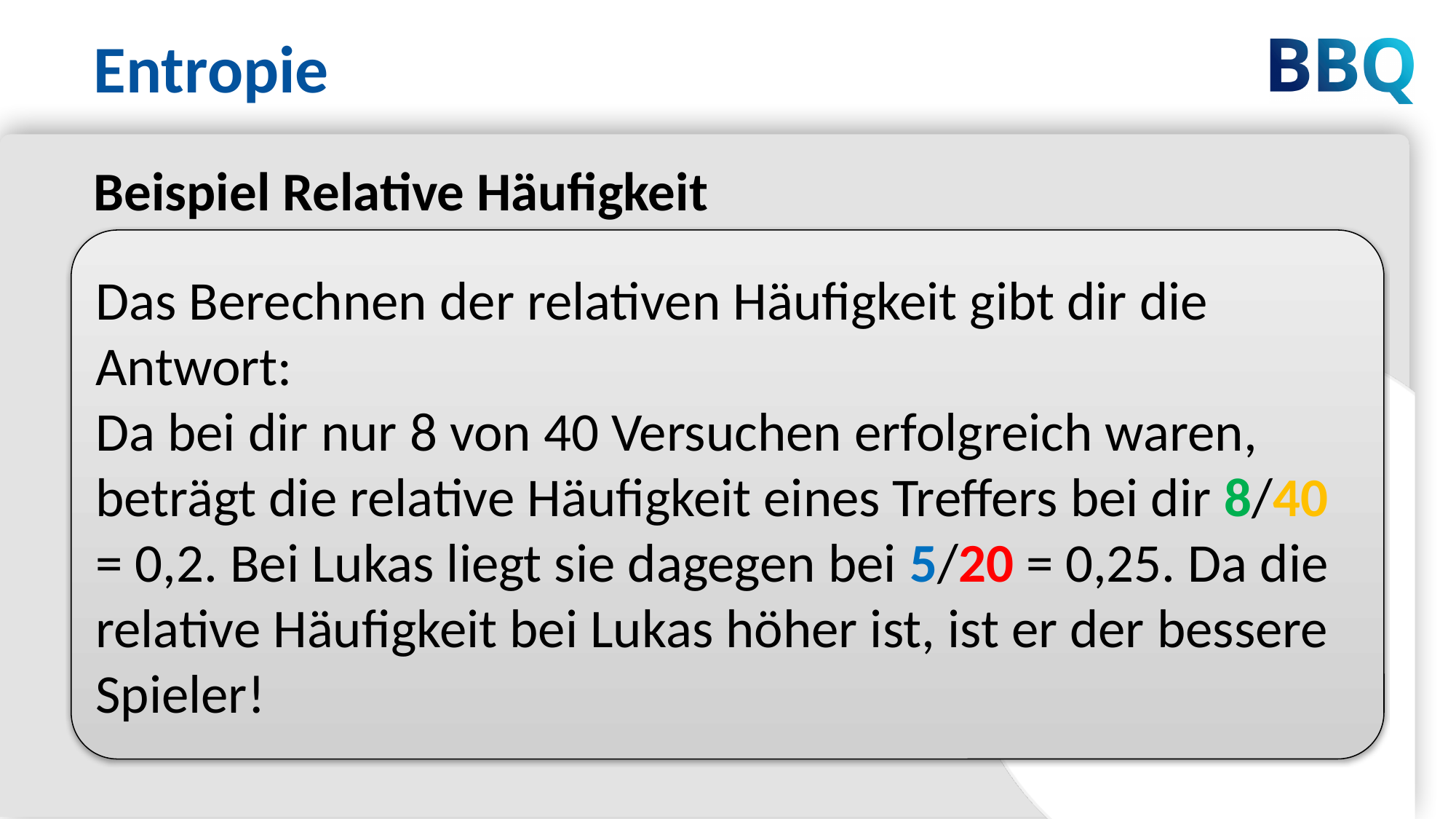

Entropie
Beispiel Relative Häufigkeit
Das Berechnen der relativen Häufigkeit gibt dir die Antwort:
Da bei dir nur 8 von 40 Versuchen erfolgreich waren, beträgt die relative Häufigkeit eines Treffers bei dir 8/40 = 0,2. Bei Lukas liegt sie dagegen bei 5/20 = 0,25. Da die relative Häufigkeit bei Lukas höher ist, ist er der bessere Spieler!
4